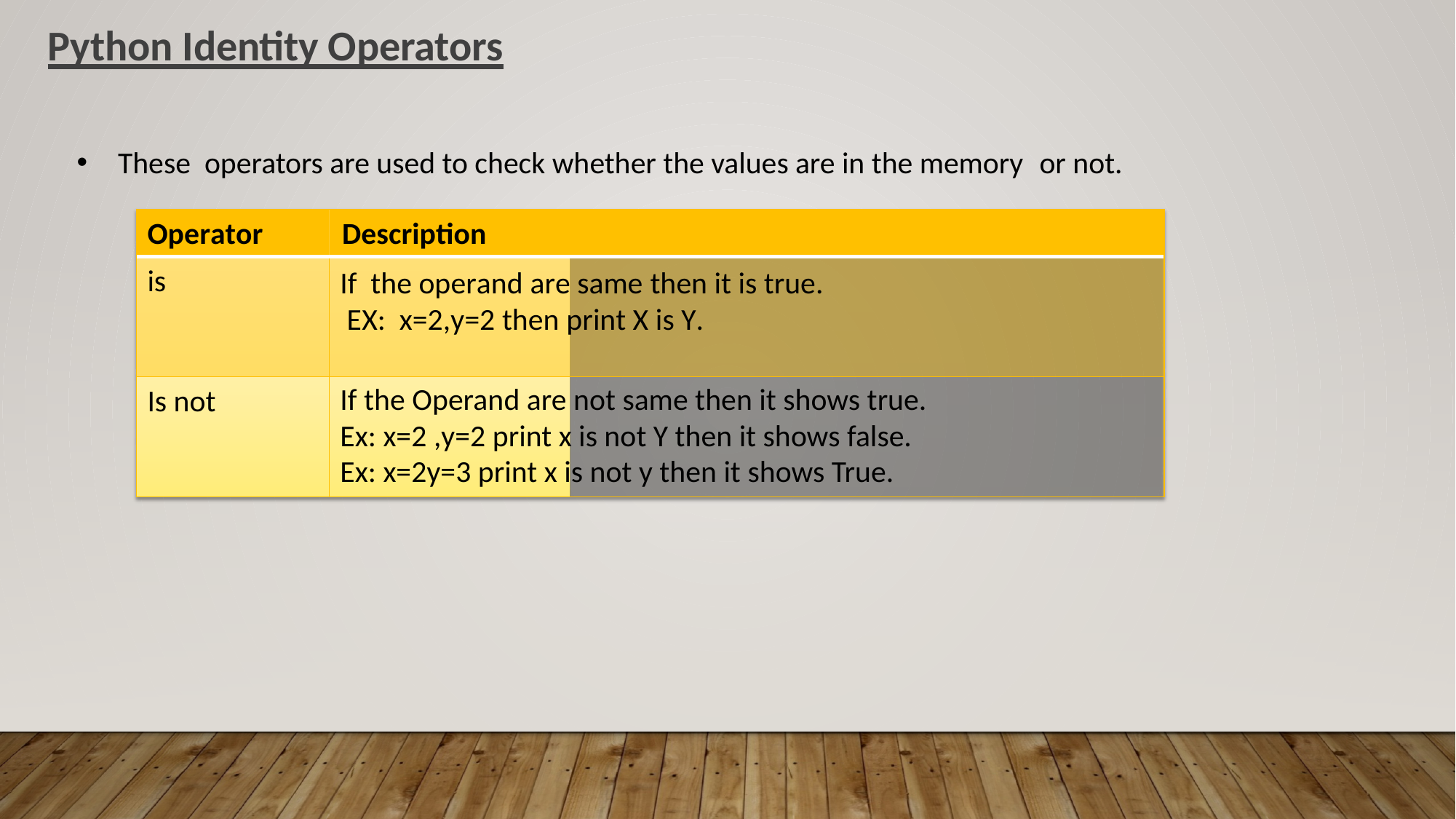

Python Identity Operators

•
These
operators are used to check whether the values are in the memory
or not.

Operator           Description

is

If the operand are same then it is true. EX: x=2,y=2 then print X is Y.

Is not
If the Operand are not same then it shows true. Ex: x=2 ,y=2 print x is not Y then it shows false. Ex: x=2y=3 print x is not y then it shows True.